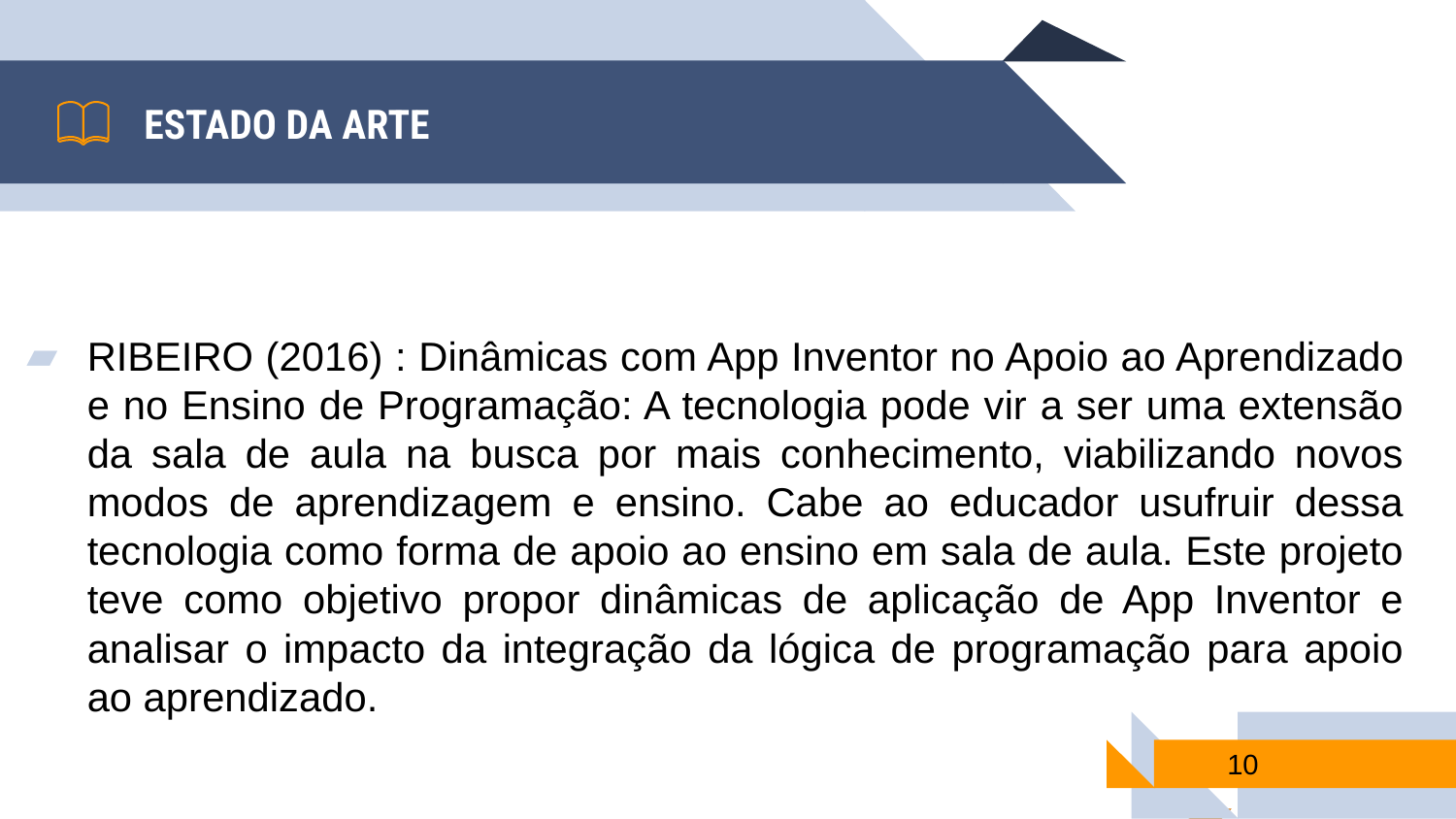

ESTADO DA ARTE

RIBEIRO (2016) : Dinâmicas com App Inventor no Apoio ao Aprendizado e no Ensino de Programação: A tecnologia pode vir a ser uma extensão da sala de aula na busca por mais conhecimento, viabilizando novos modos de aprendizagem e ensino. Cabe ao educador usufruir dessa tecnologia como forma de apoio ao ensino em sala de aula. Este projeto teve como objetivo propor dinâmicas de aplicação de App Inventor e analisar o impacto da integração da lógica de programação para apoio ao aprendizado.
10